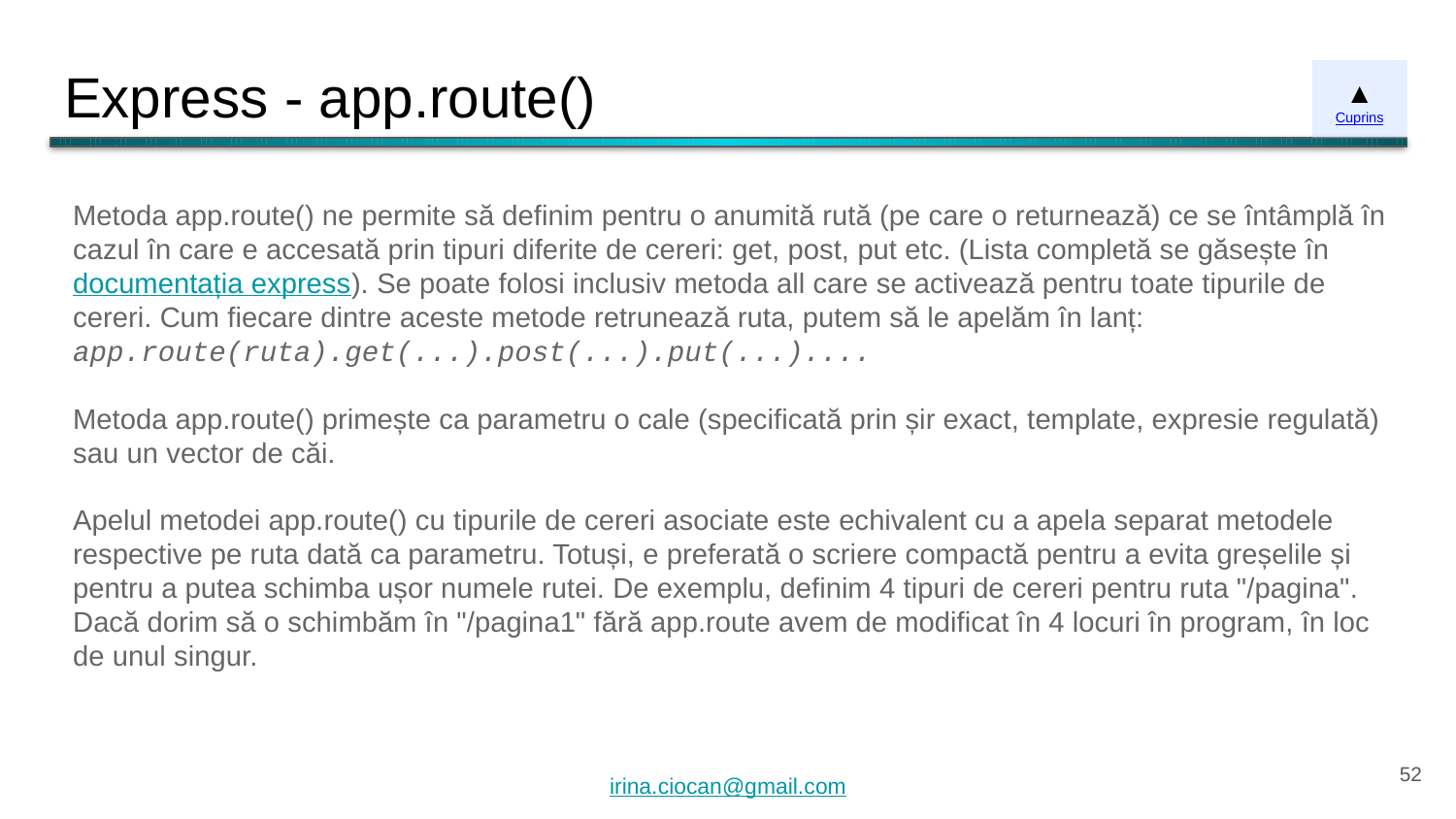

# Express - app.route()
▲
Cuprins

Metoda app.route() ne permite să definim pentru o anumită rută (pe care o returnează) ce se întâmplă în cazul în care e accesată prin tipuri diferite de cereri: get, post, put etc. (Lista completă se găsește în documentația express). Se poate folosi inclusiv metoda all care se activează pentru toate tipurile de cereri. Cum fiecare dintre aceste metode retrunează ruta, putem să le apelăm în lanț:
app.route(ruta).get(...).post(...).put(...)....

Metoda app.route() primește ca parametru o cale (specificată prin șir exact, template, expresie regulată) sau un vector de căi.

Apelul metodei app.route() cu tipurile de cereri asociate este echivalent cu a apela separat metodele respective pe ruta dată ca parametru. Totuși, e preferată o scriere compactă pentru a evita greșelile și pentru a putea schimba ușor numele rutei. De exemplu, definim 4 tipuri de cereri pentru ruta "/pagina". Dacă dorim să o schimbăm în "/pagina1" fără app.route avem de modificat în 4 locuri în program, în loc de unul singur.
52
irina.ciocan@gmail.com